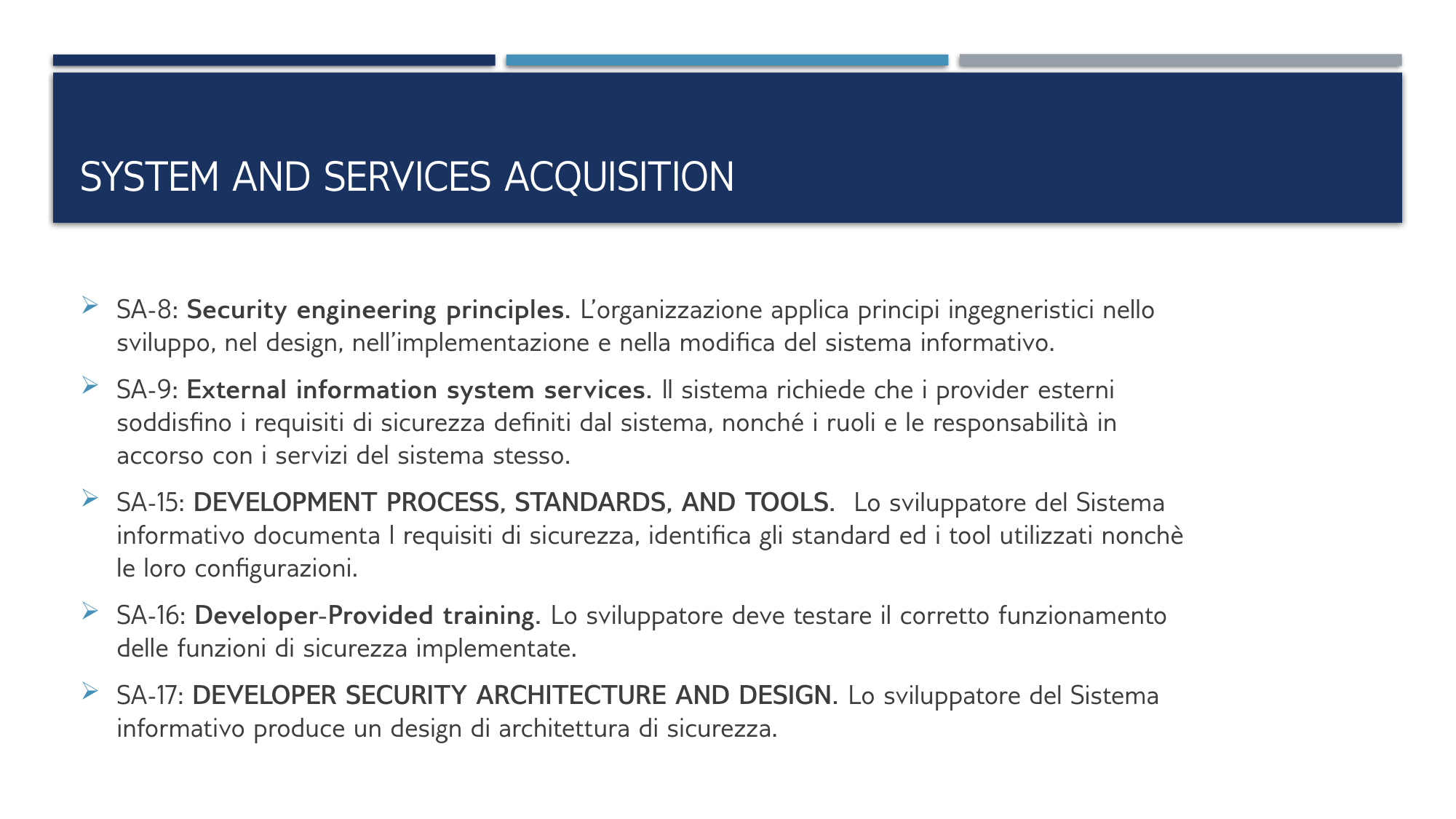

# SYSTEM AND SERVICES ACQUISITION
SA-8: Security engineering principles. L’organizzazione applica principi ingegneristici nello sviluppo, nel design, nell’implementazione e nella modifica del sistema informativo.
SA-9: External information system services. Il sistema richiede che i provider esterni soddisfino i requisiti di sicurezza definiti dal sistema, nonché i ruoli e le responsabilità in accorso con i servizi del sistema stesso.
SA-15: DEVELOPMENT PROCESS, STANDARDS, AND TOOLS.  Lo sviluppatore del Sistema informativo documenta I requisiti di sicurezza, identifica gli standard ed i tool utilizzati nonchè le loro configurazioni.
SA-16: Developer-Provided training. Lo sviluppatore deve testare il corretto funzionamento delle funzioni di sicurezza implementate.
SA-17: DEVELOPER SECURITY ARCHITECTURE AND DESIGN. Lo sviluppatore del Sistema informativo produce un design di architettura di sicurezza.